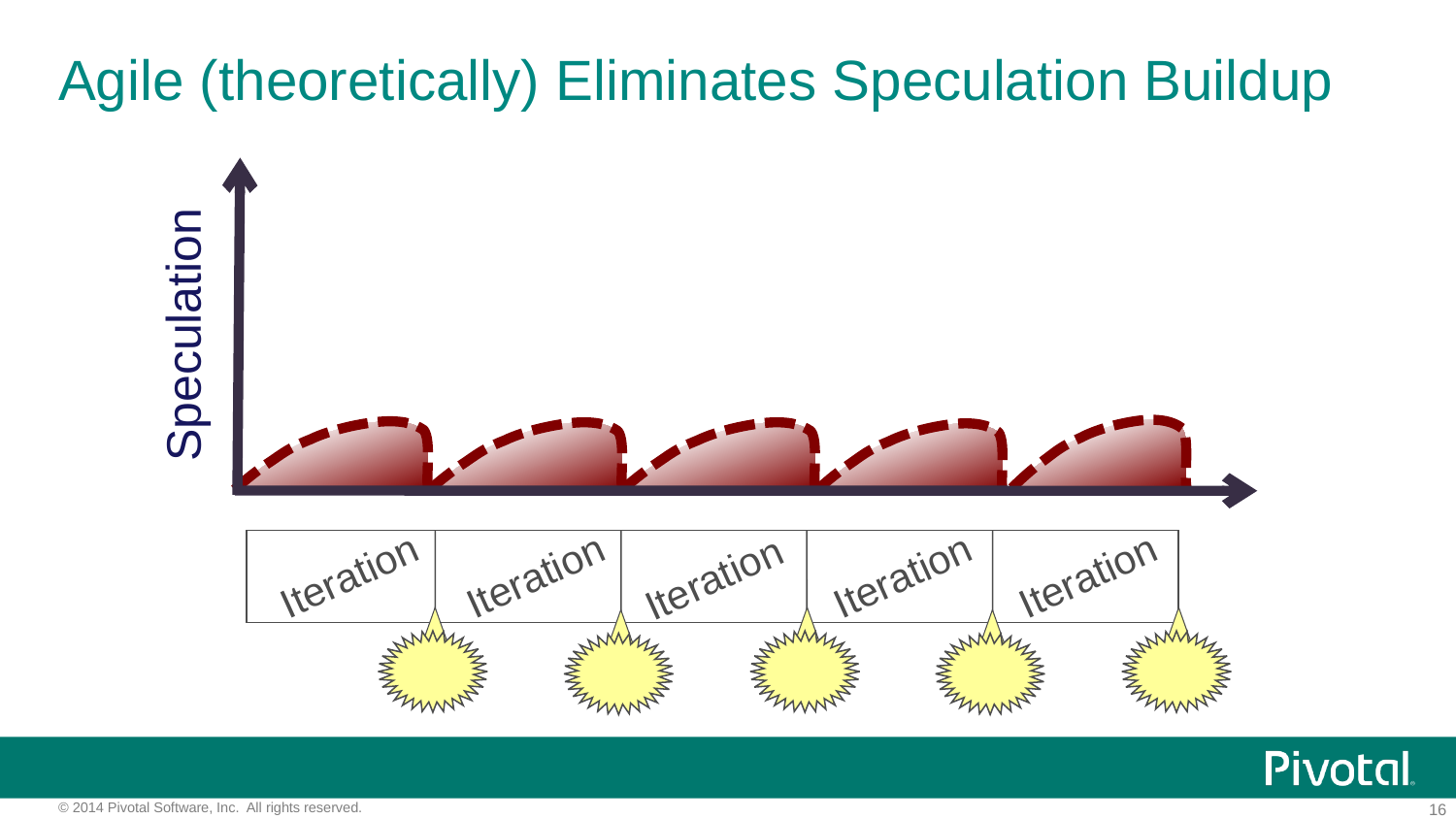

# Agile (theoretically) Eliminates Speculation Buildup
Speculation

Iteration
Iteration
Iteration
Iteration
Iteration